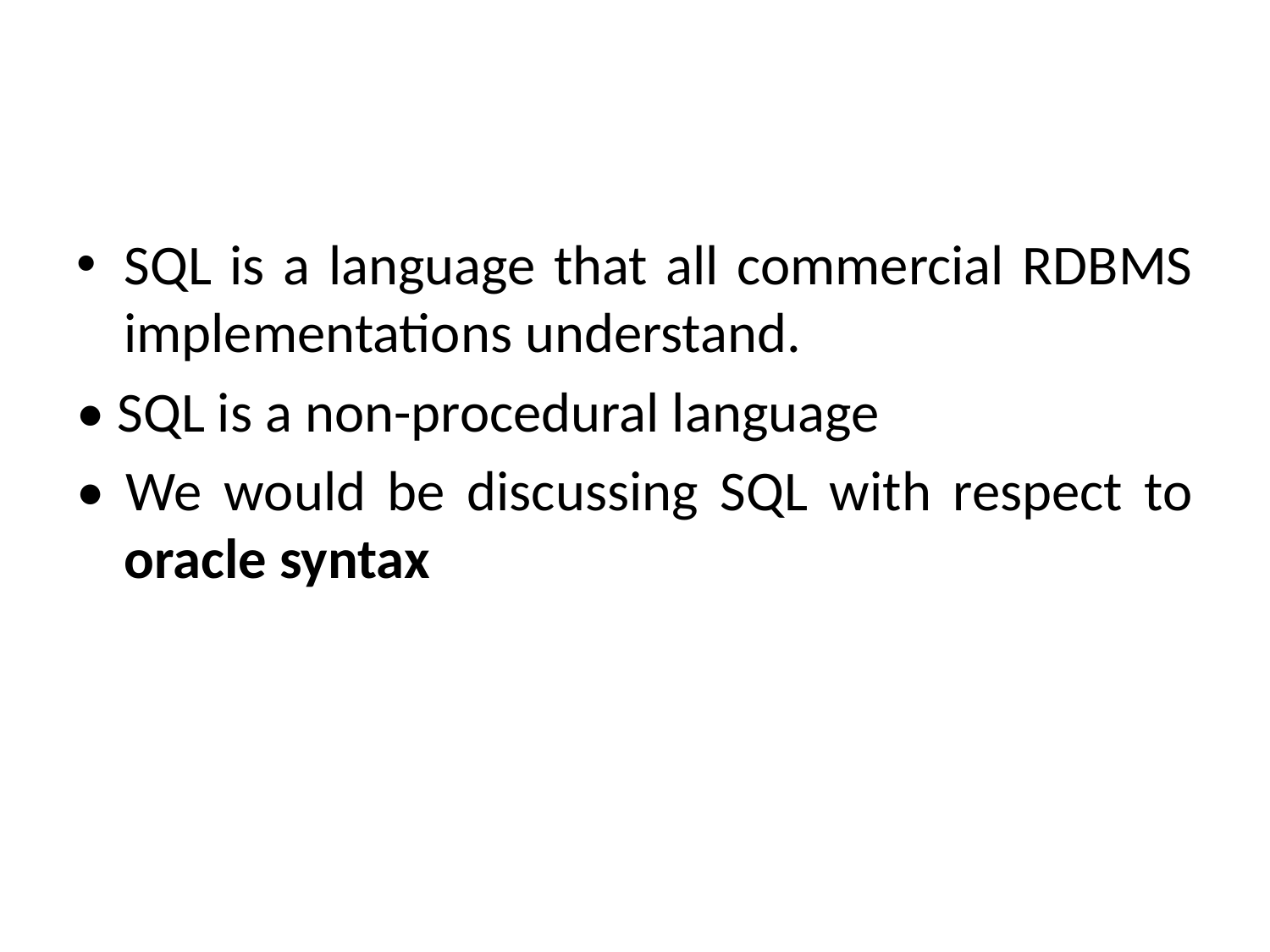

SQL is a language that all commercial RDBMS implementations understand.
• SQL is a non-procedural language
• We would be discussing SQL with respect to oracle syntax